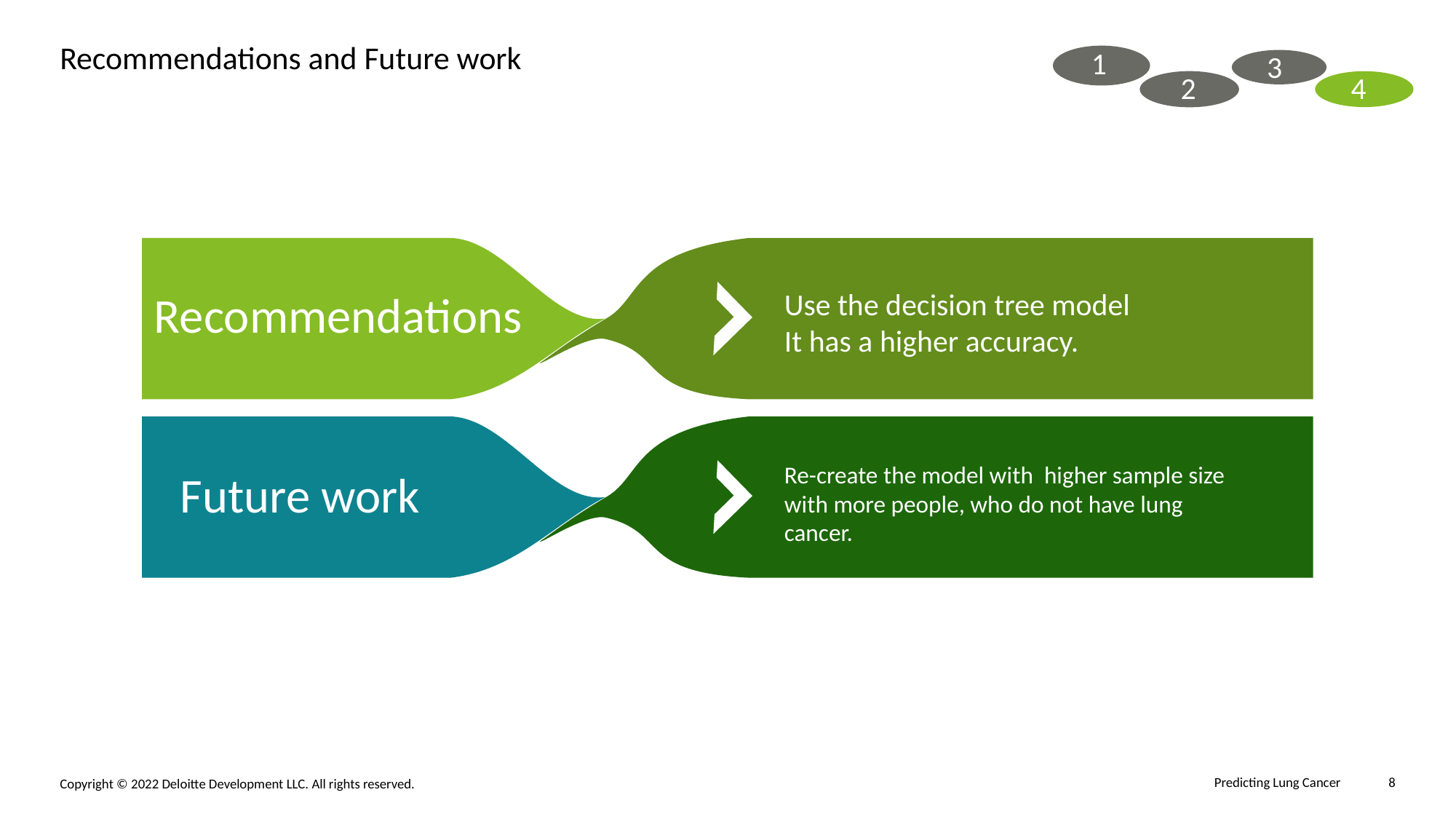

# Recommendations and Future work
1
3

2
4

Recommendations
Use the decision tree model
It has a higher accuracy.

Future work
Re-create the model with  higher sample size with more people, who do not have lung cancer.

This is dummy text it is not here to be read. The is just text to show where you could insert text. This is dummy text.

Options
This is dummy text it is not here to be read. The is just text to show where you could insert text. This is dummy text.